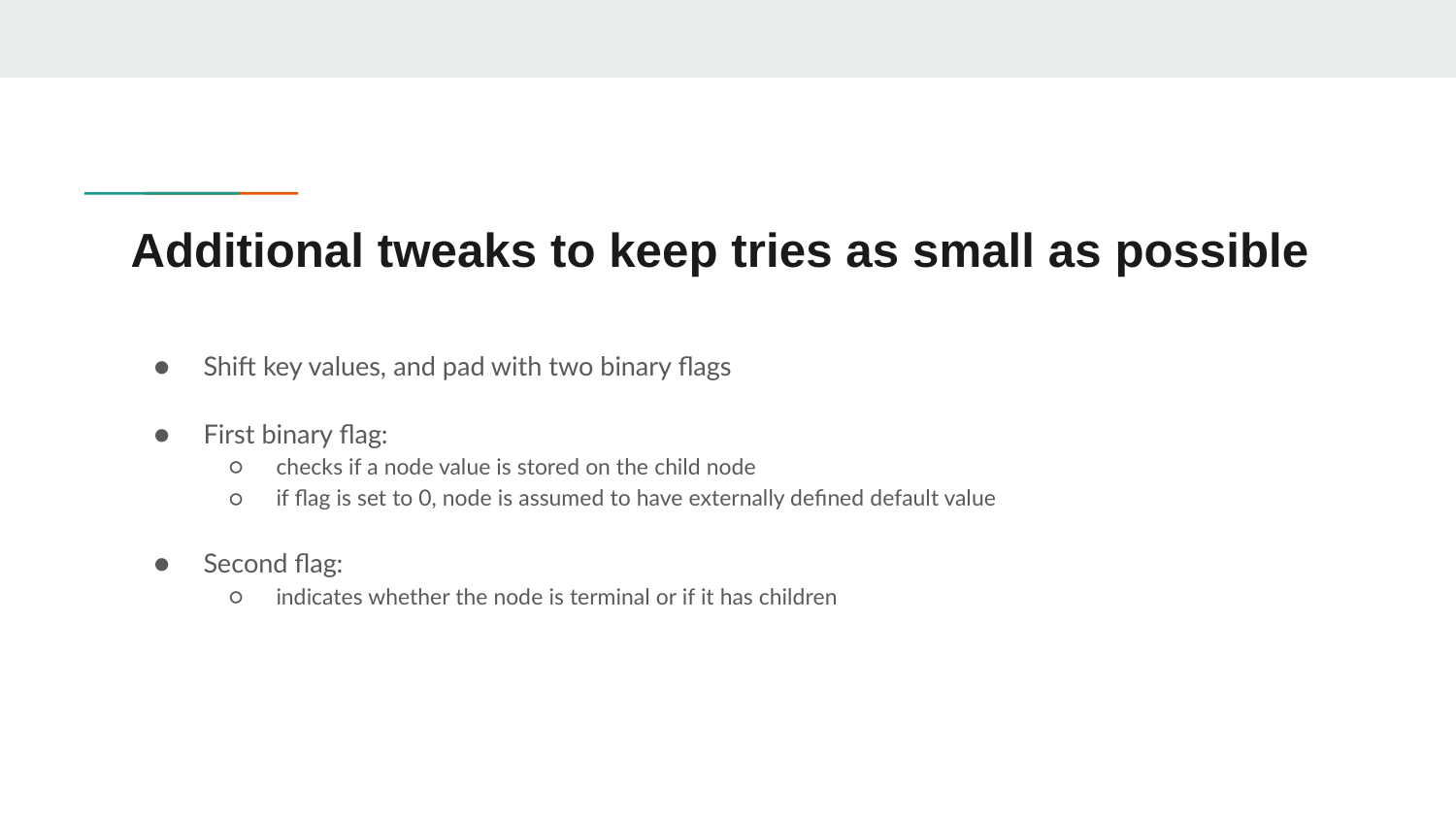

# Additional tweaks to keep tries as small as possible

Shift key values, and pad with two binary flags
First binary flag:
checks if a node value is stored on the child node
if flag is set to 0, node is assumed to have externally defined default value
Second flag:
indicates whether the node is terminal or if it has children